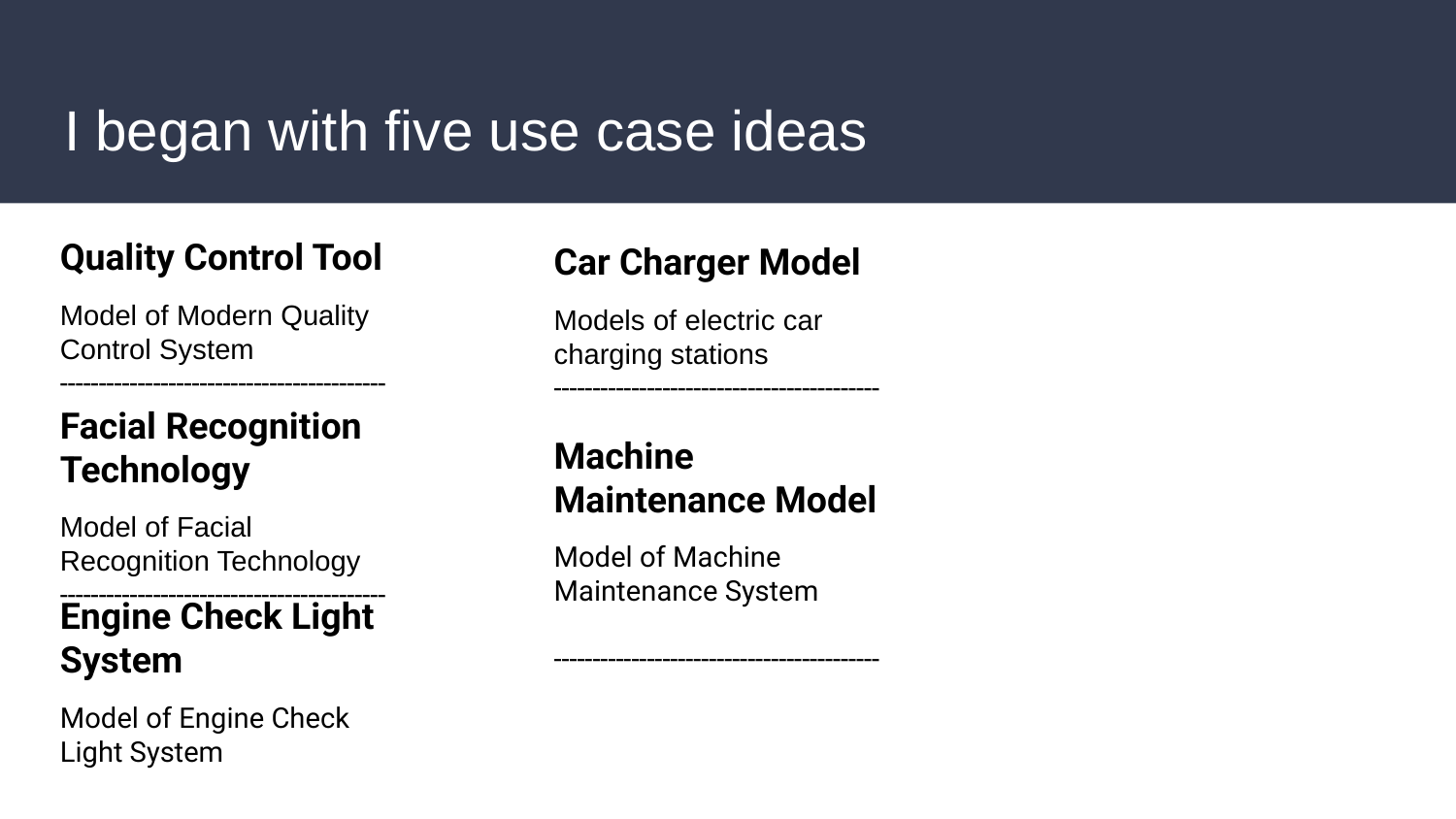

# I began with five use case ideas
Quality Control Tool

Model of Modern Quality Control System
------------------------------------------
Car Charger Model

Models of electric car charging stations
------------------------------------------
Facial Recognition Technology

Model of Facial Recognition Technology
------------------------------------------
Machine Maintenance Model

Model of Machine Maintenance System
 ------------------------------------------
Engine Check Light System

Model of Engine Check Light System
 ------------------------------------------